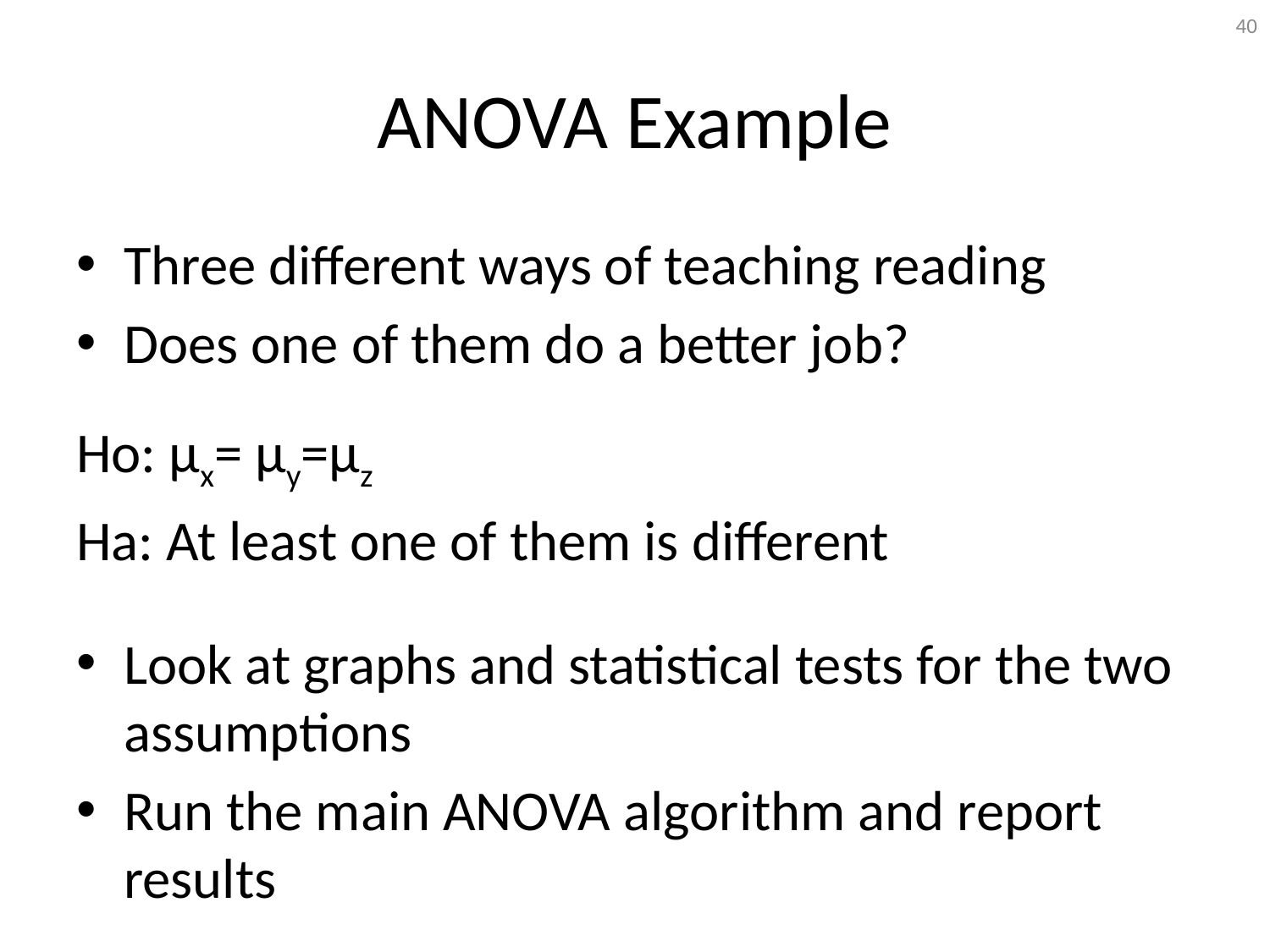

40
# ANOVA Example
Three different ways of teaching reading
Does one of them do a better job?

Ho: µx= µy=µz
Ha: At least one of them is different

Look at graphs and statistical tests for the two assumptions
Run the main ANOVA algorithm and report results